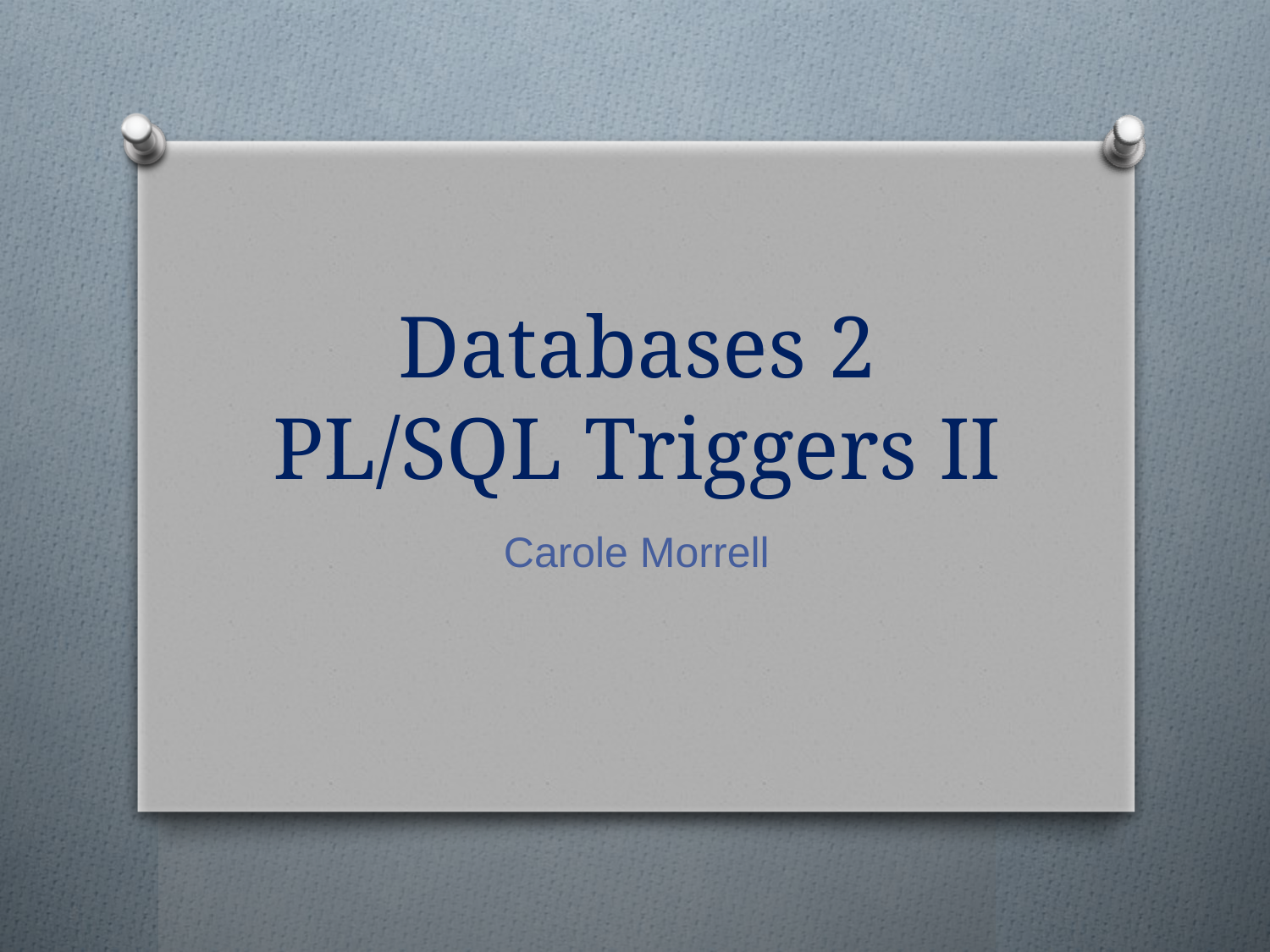

# Databases 2 PL/SQL Triggers II
Carole Morrell